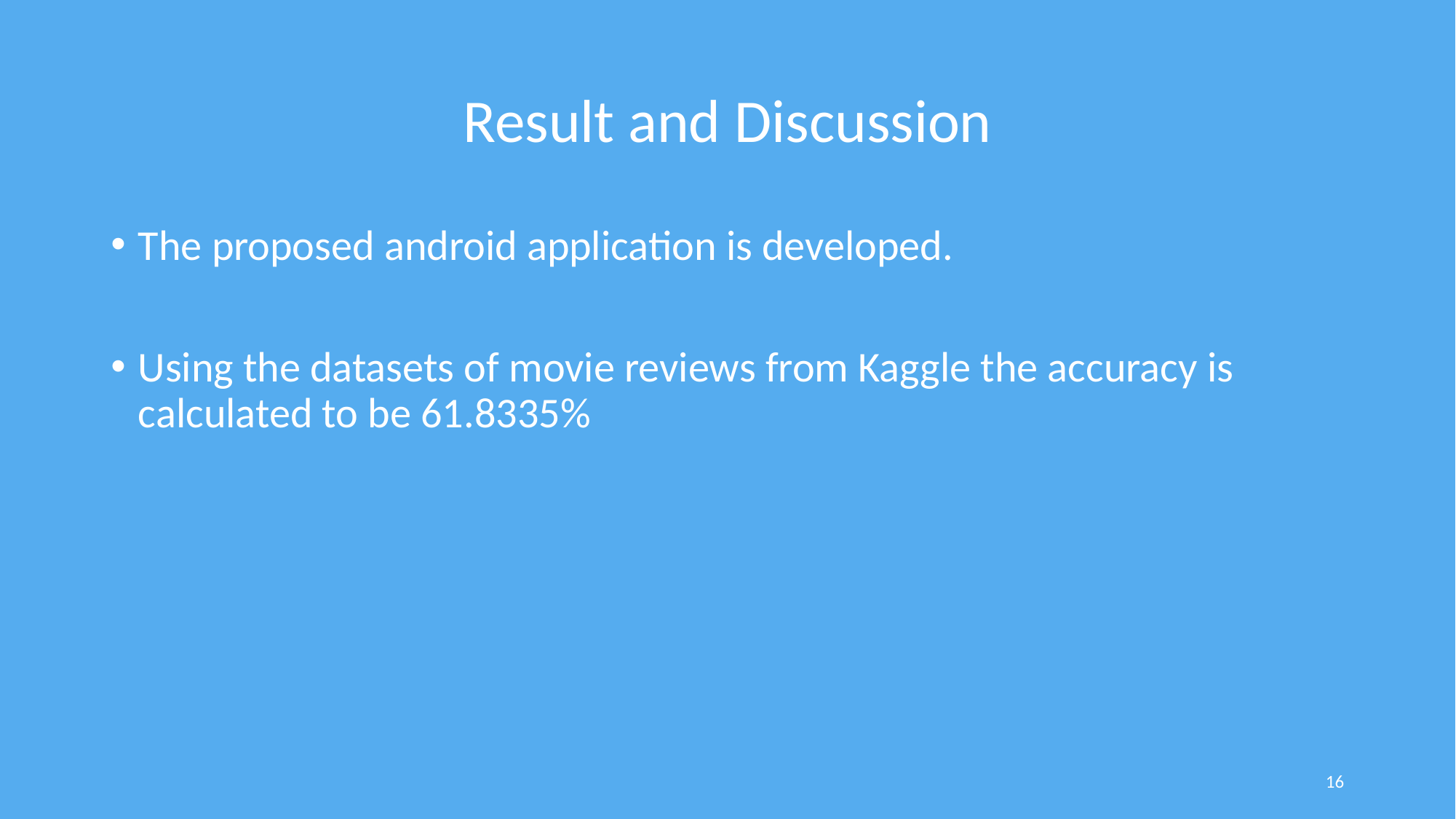

# Result and Discussion
The proposed android application is developed.

Using the datasets of movie reviews from Kaggle the accuracy is calculated to be 61.8335%
16